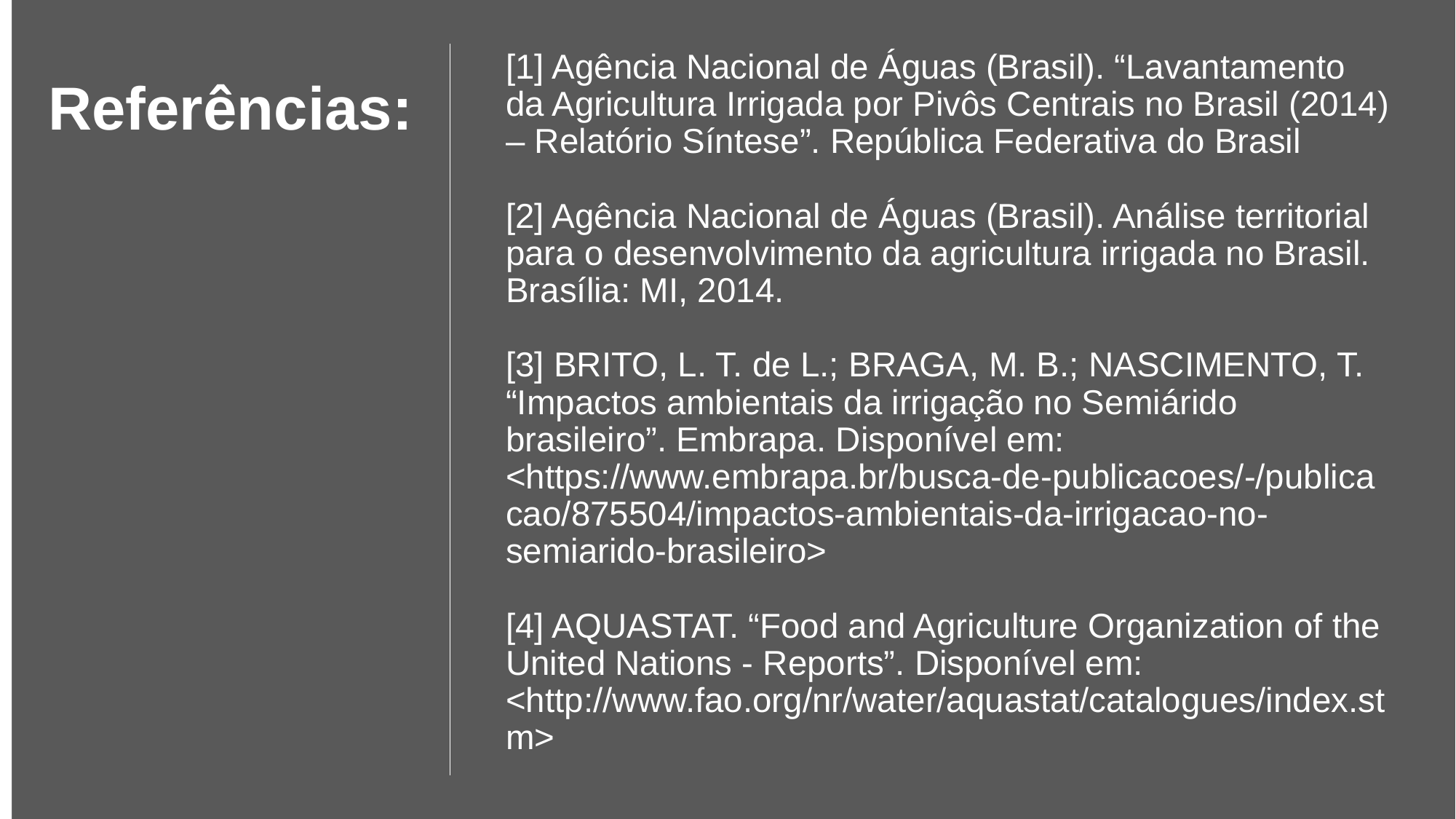

[1] Agência Nacional de Águas (Brasil). “Lavantamento da Agricultura Irrigada por Pivôs Centrais no Brasil (2014) – Relatório Síntese”. República Federativa do Brasil

[2] Agência Nacional de Águas (Brasil). Análise territorial para o desenvolvimento da agricultura irrigada no Brasil. Brasília: MI, 2014.

[3] BRITO, L. T. de L.; BRAGA, M. B.; NASCIMENTO, T. “Impactos ambientais da irrigação no Semiárido brasileiro”. Embrapa. Disponível em: <https://www.embrapa.br/busca-de-publicacoes/-/publicacao/875504/impactos-ambientais-da-irrigacao-no-semiarido-brasileiro>

[4] AQUASTAT. “Food and Agriculture Organization of the United Nations - Reports”. Disponível em: <http://www.fao.org/nr/water/aquastat/catalogues/index.stm>
# Referências: